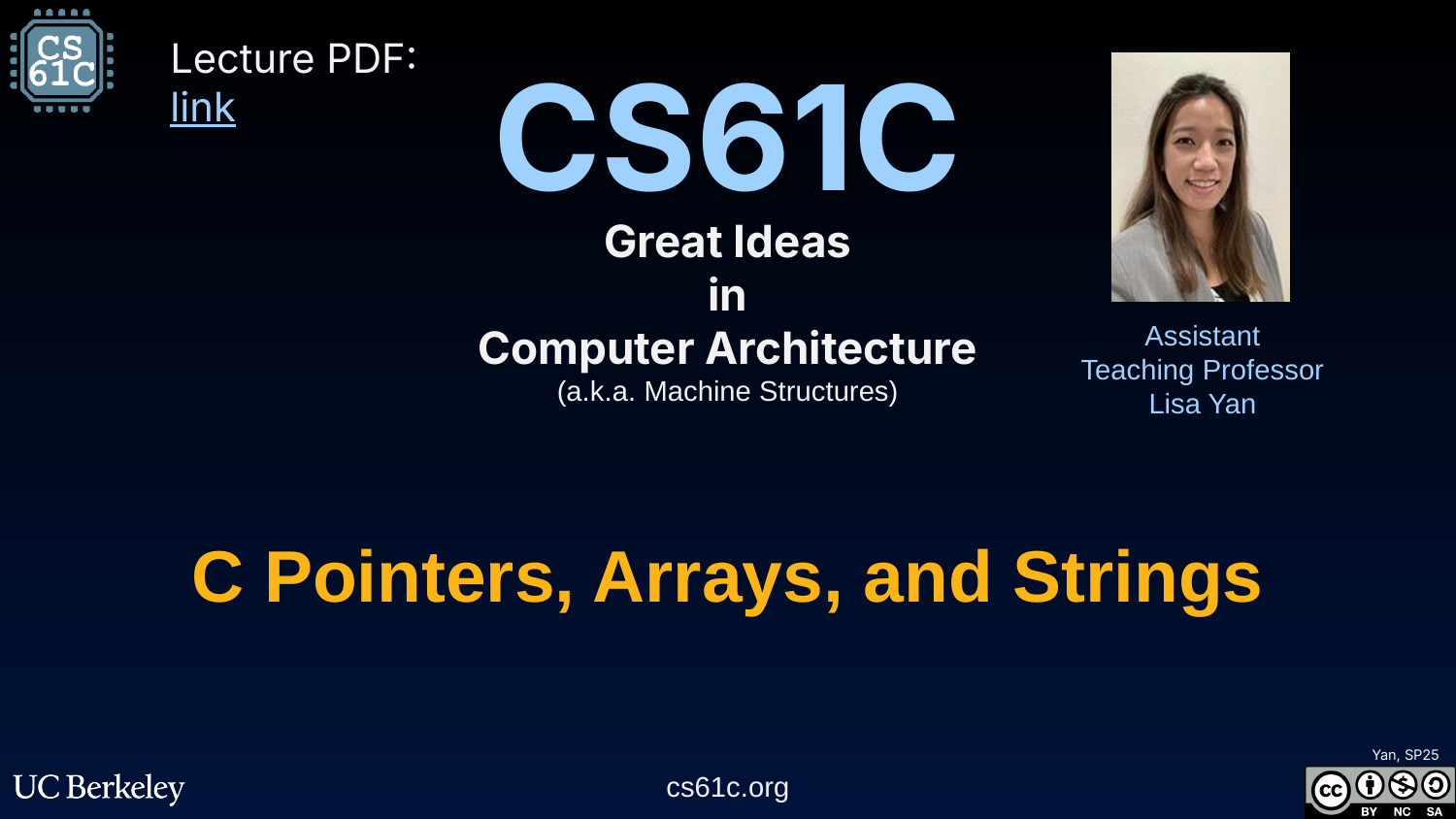

Lecture PDF: link
# C Pointers, Arrays, and Strings